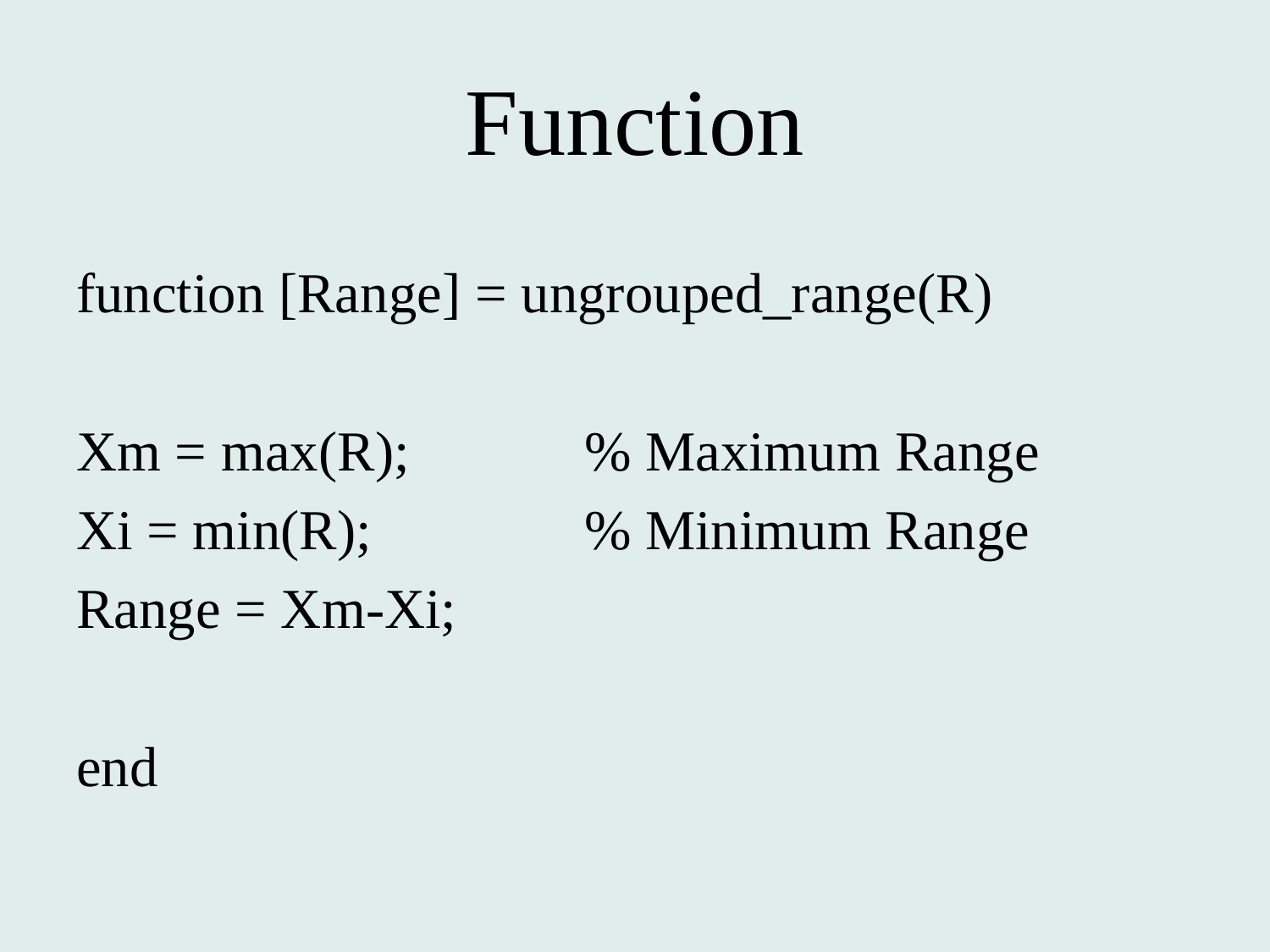

# Function
function [Range] = ungrouped_range(R)

Xm = max(R);		% Maximum Range
Xi = min(R);		% Minimum Range
Range = Xm-Xi;

end